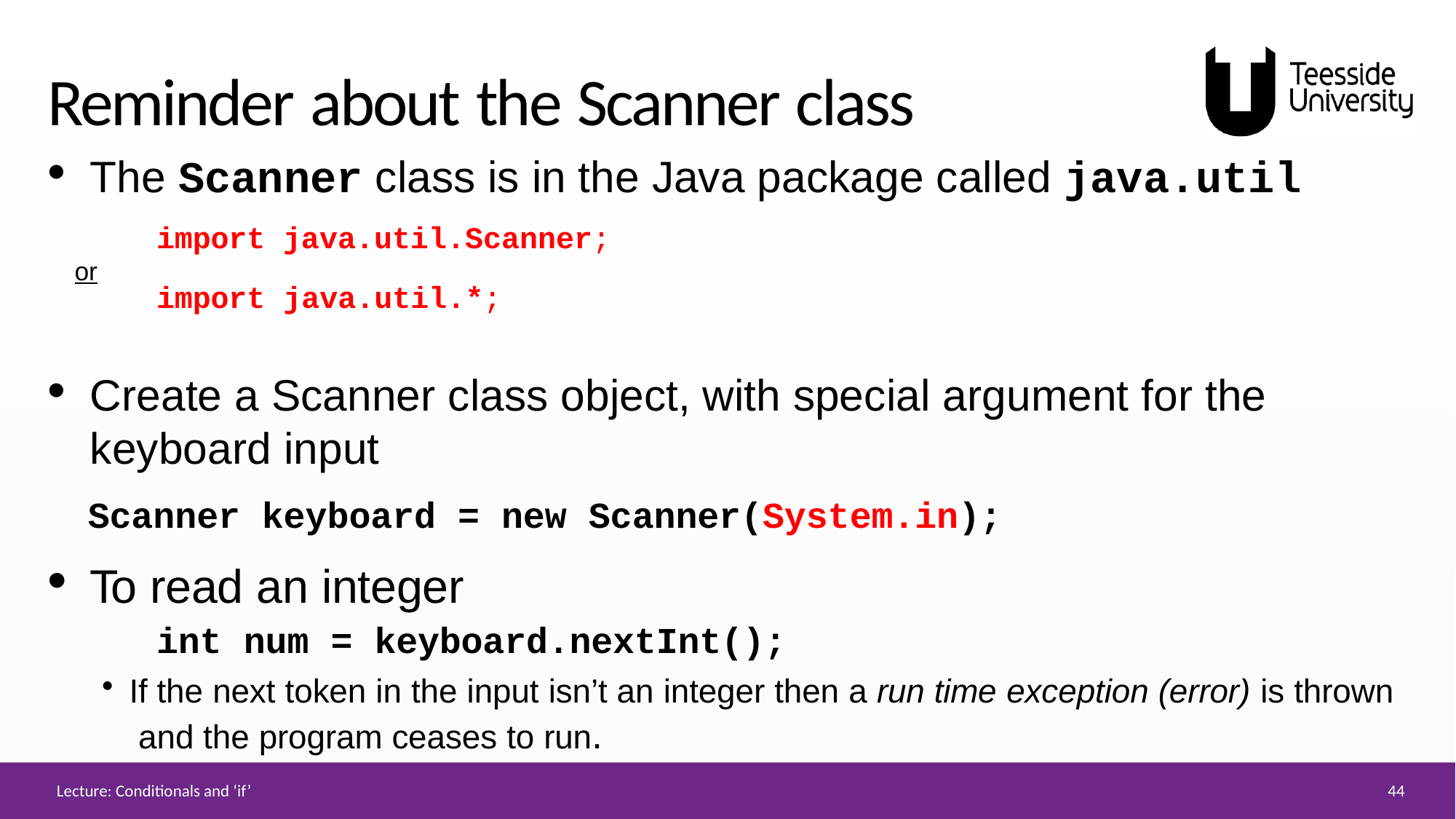

# Reminder about the Scanner class
The Scanner class is in the Java package called java.util
import java.util.Scanner;
or
import java.util.*;

Create a Scanner class object, with special argument for the  keyboard input
Scanner keyboard = new Scanner(System.in);
To read an integer
int num = keyboard.nextInt();
If the next token in the input isn’t an integer then a run time exception (error) is thrown  and the program ceases to run.
44
Lecture: Conditionals and ‘if’